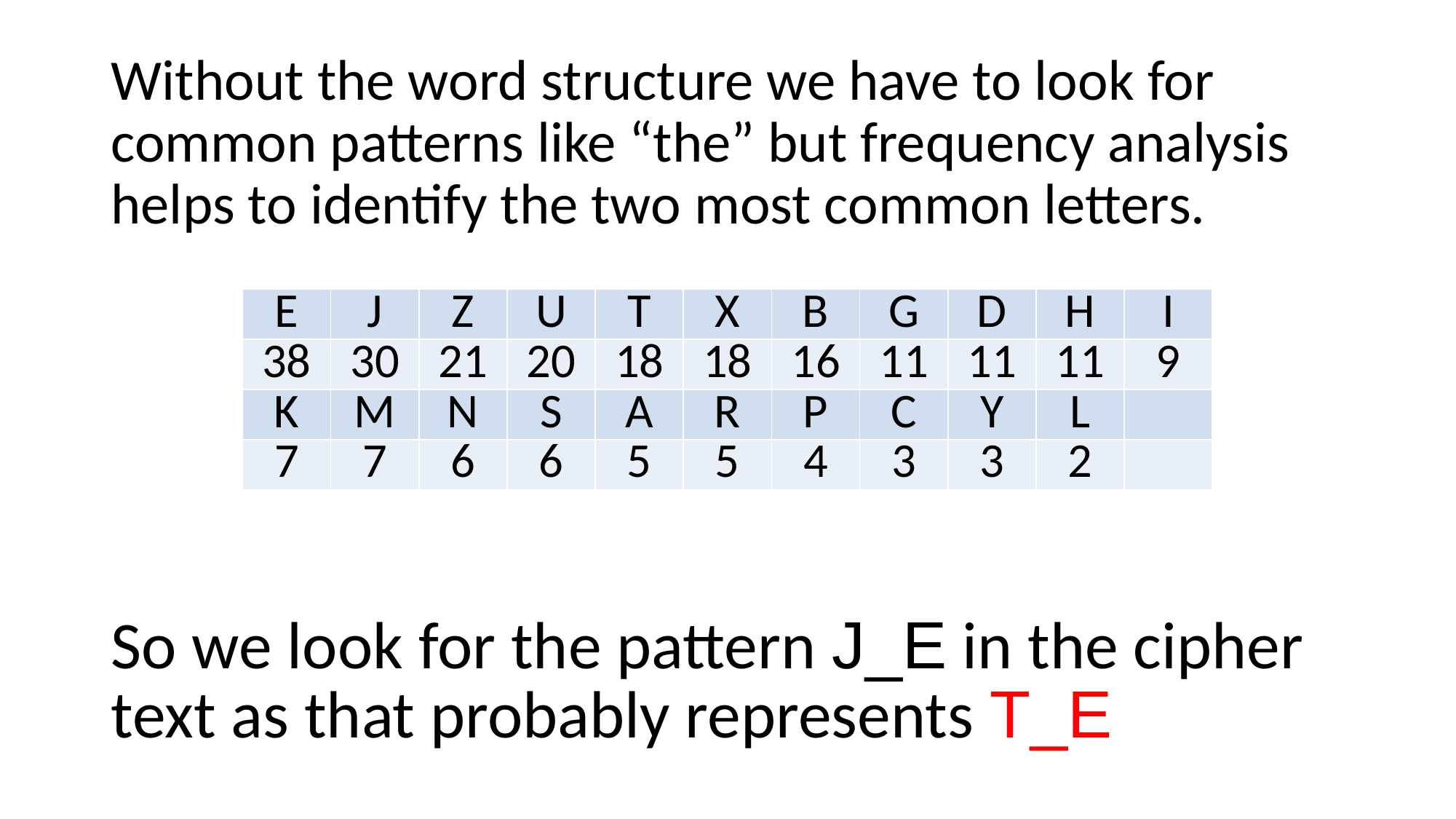

# Without the word structure we have to look for common patterns like “the” but frequency analysis helps to identify the two most common letters.
| E | J | Z | U | T | X | B | G | D | H | I |
| --- | --- | --- | --- | --- | --- | --- | --- | --- | --- | --- |
| 38 | 30 | 21 | 20 | 18 | 18 | 16 | 11 | 11 | 11 | 9 |
| K | M | N | S | A | R | P | C | Y | L |  |
| 7 | 7 | 6 | 6 | 5 | 5 | 4 | 3 | 3 | 2 |  |
So we look for the pattern J_E in the cipher text as that probably represents T_E